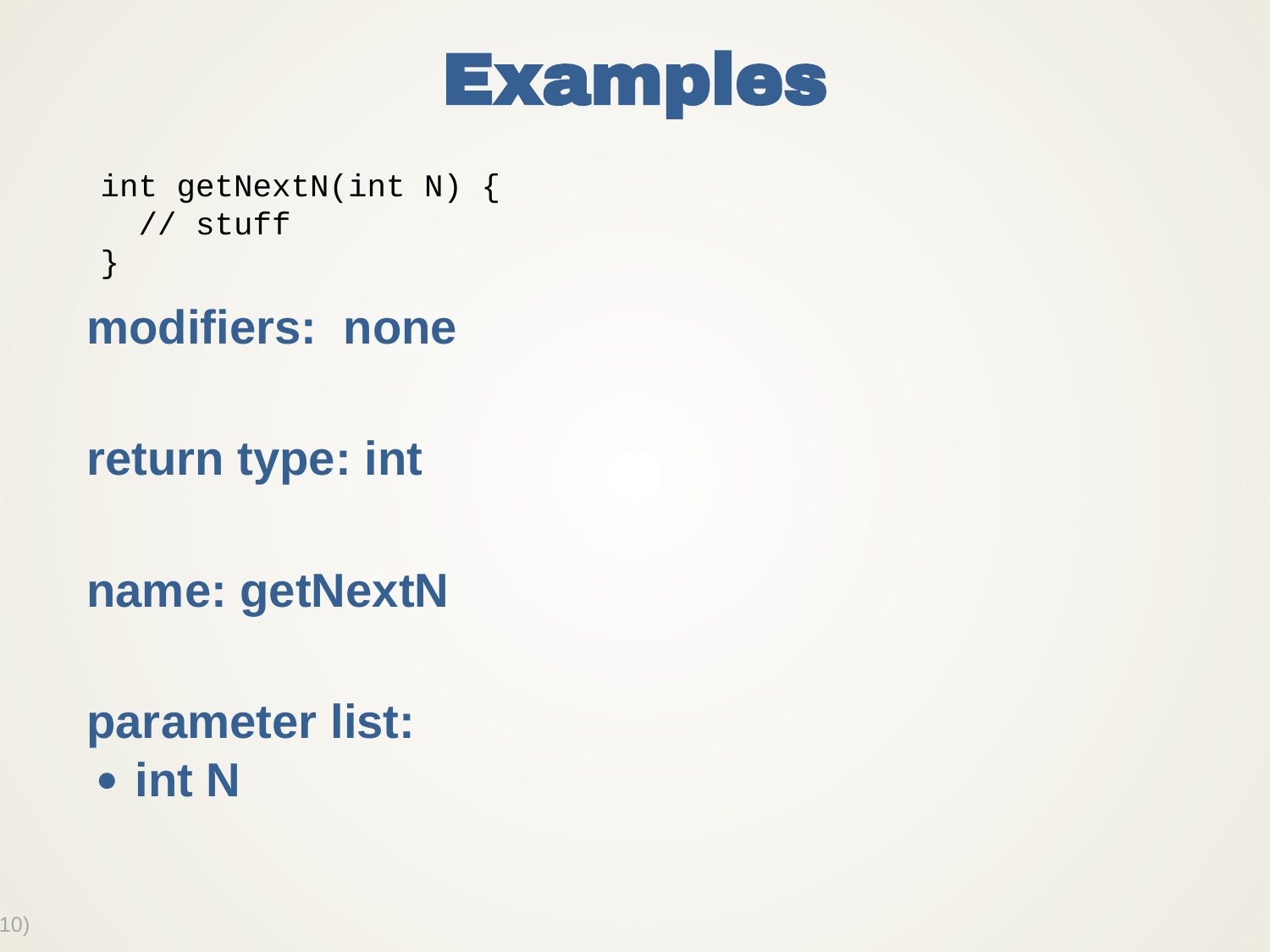

# Examples

modifiers:  none

return type: int

name: getNextN

parameter list:
int N

int getNextN(int N) {
  // stuff
}